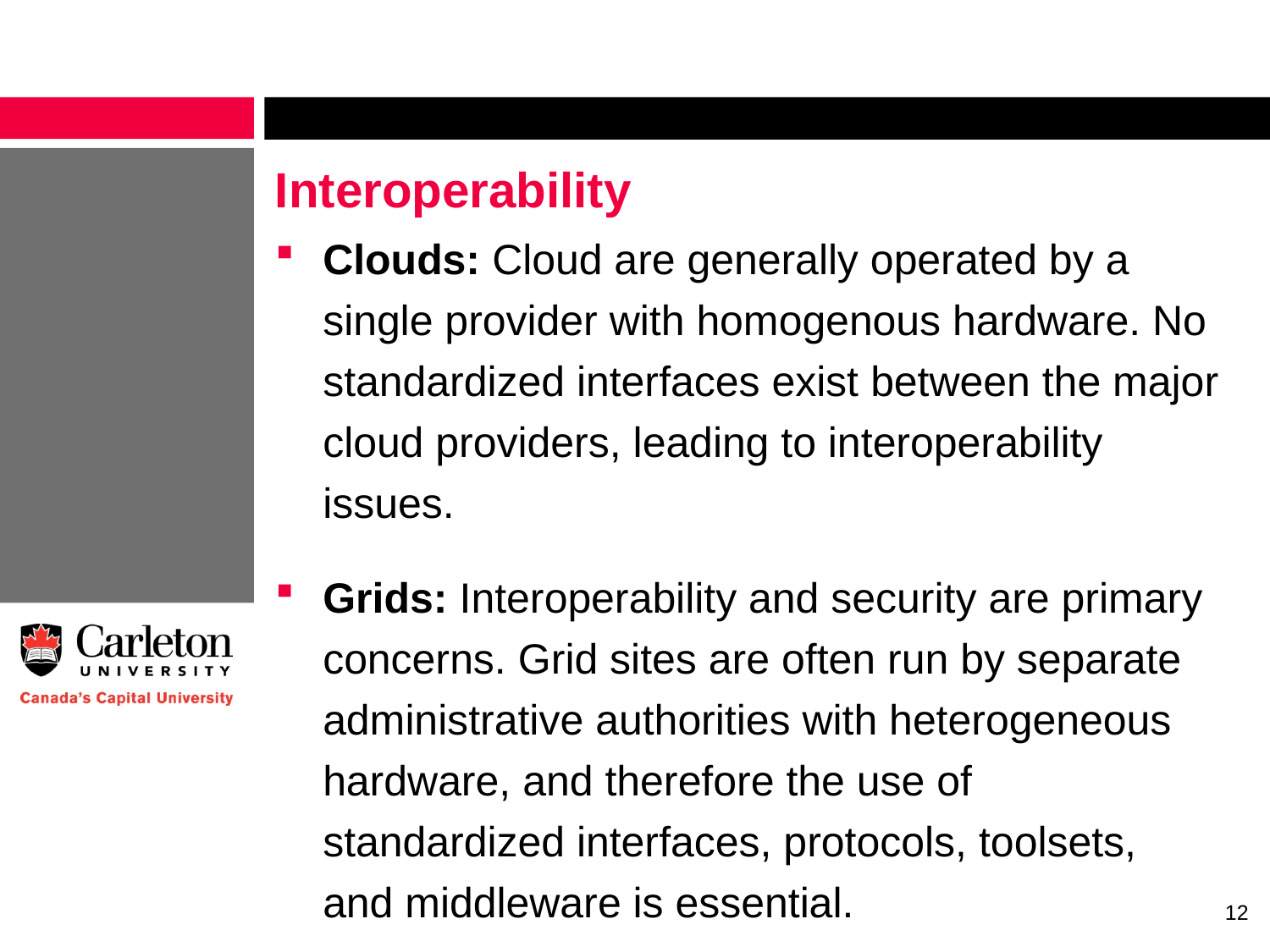

# Interoperability
Clouds: Cloud are generally operated by a single provider with homogenous hardware. No standardized interfaces exist between the major cloud providers, leading to interoperability issues.

Grids: Interoperability and security are primary concerns. Grid sites are often run by separate administrative authorities with heterogeneous hardware, and therefore the use of standardized interfaces, protocols, toolsets, and middleware is essential.

12